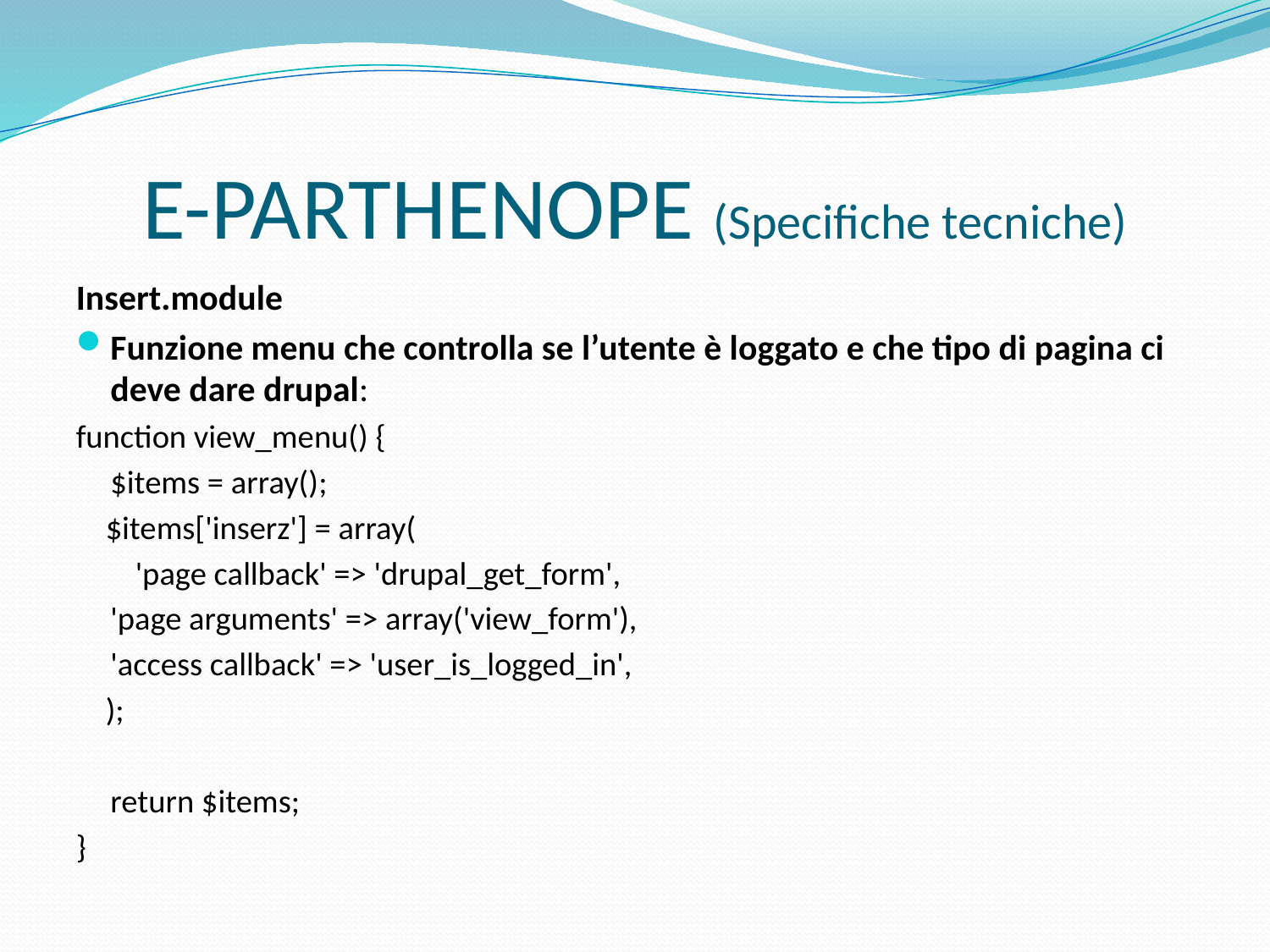

# E-PARTHENOPE (Specifiche tecniche)
Insert.module
Funzione menu che controlla se l’utente è loggato e che tipo di pagina ci deve dare drupal:
function view_menu() {
	$items = array();
    $items['inserz'] = array(
        'page callback' => 'drupal_get_form',
		'page arguments' => array('view_form'),
		'access callback' => 'user_is_logged_in',
    );

	return $items;
}